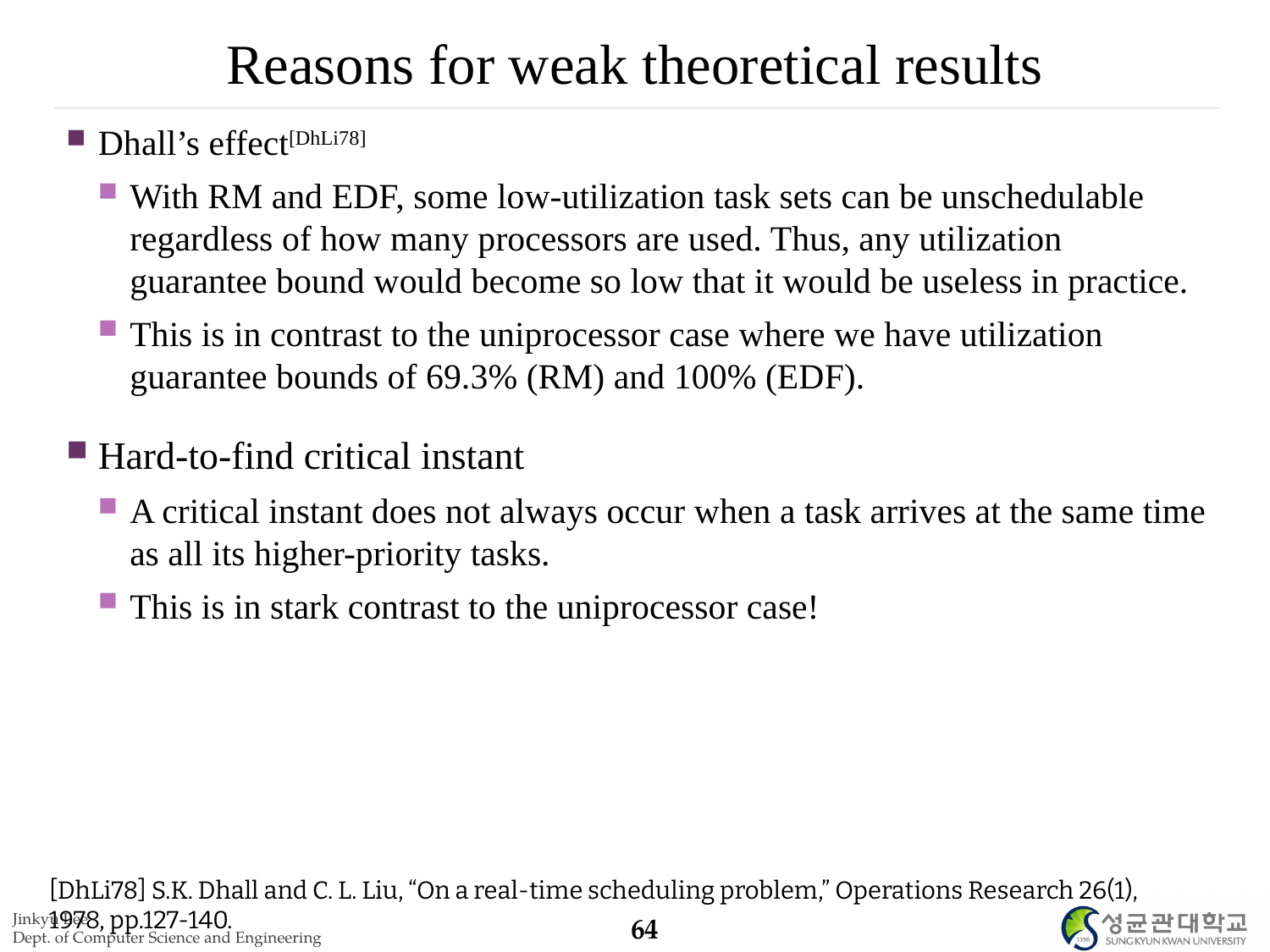

# Reasons for weak theoretical results
Dhall’s effect[DhLi78]
With RM and EDF, some low-utilization task sets can be unschedulable regardless of how many processors are used. Thus, any utilization guarantee bound would become so low that it would be useless in practice.
This is in contrast to the uniprocessor case where we have utilization guarantee bounds of 69.3% (RM) and 100% (EDF).
Hard-to-find critical instant
A critical instant does not always occur when a task arrives at the same time as all its higher-priority tasks.
This is in stark contrast to the uniprocessor case!

[DhLi78] S.K. Dhall and C. L. Liu, “On a real-time scheduling problem,” Operations Research 26(1), 1978, pp.127-140.